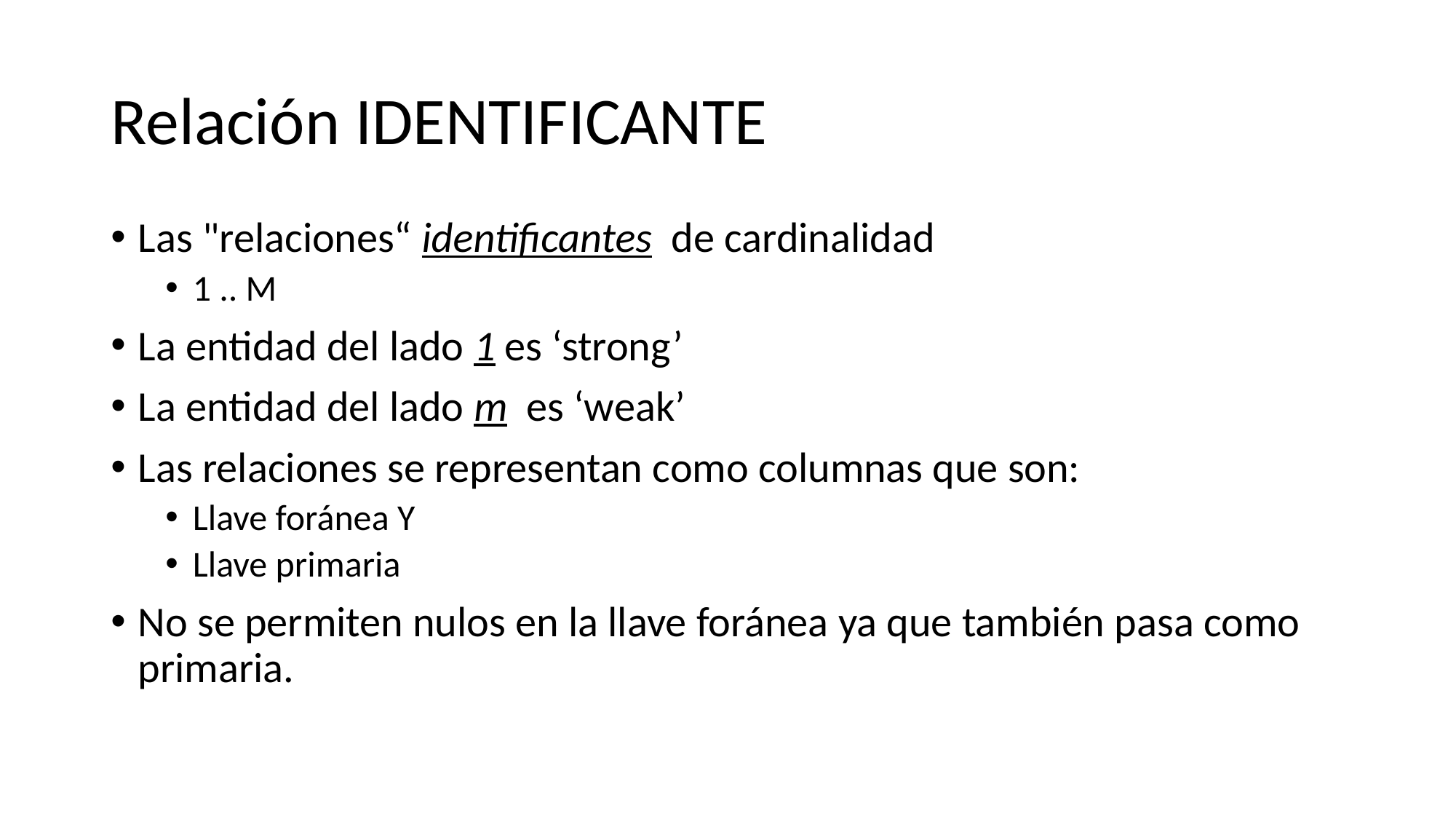

# Relación IDENTIFICANTE
Las "relaciones“ identificantes  de cardinalidad
1 .. M
La entidad del lado 1 es ‘strong’
La entidad del lado m  es ‘weak’
Las relaciones se representan como columnas que son:
Llave foránea Y
Llave primaria
No se permiten nulos en la llave foránea ya que también pasa como primaria.